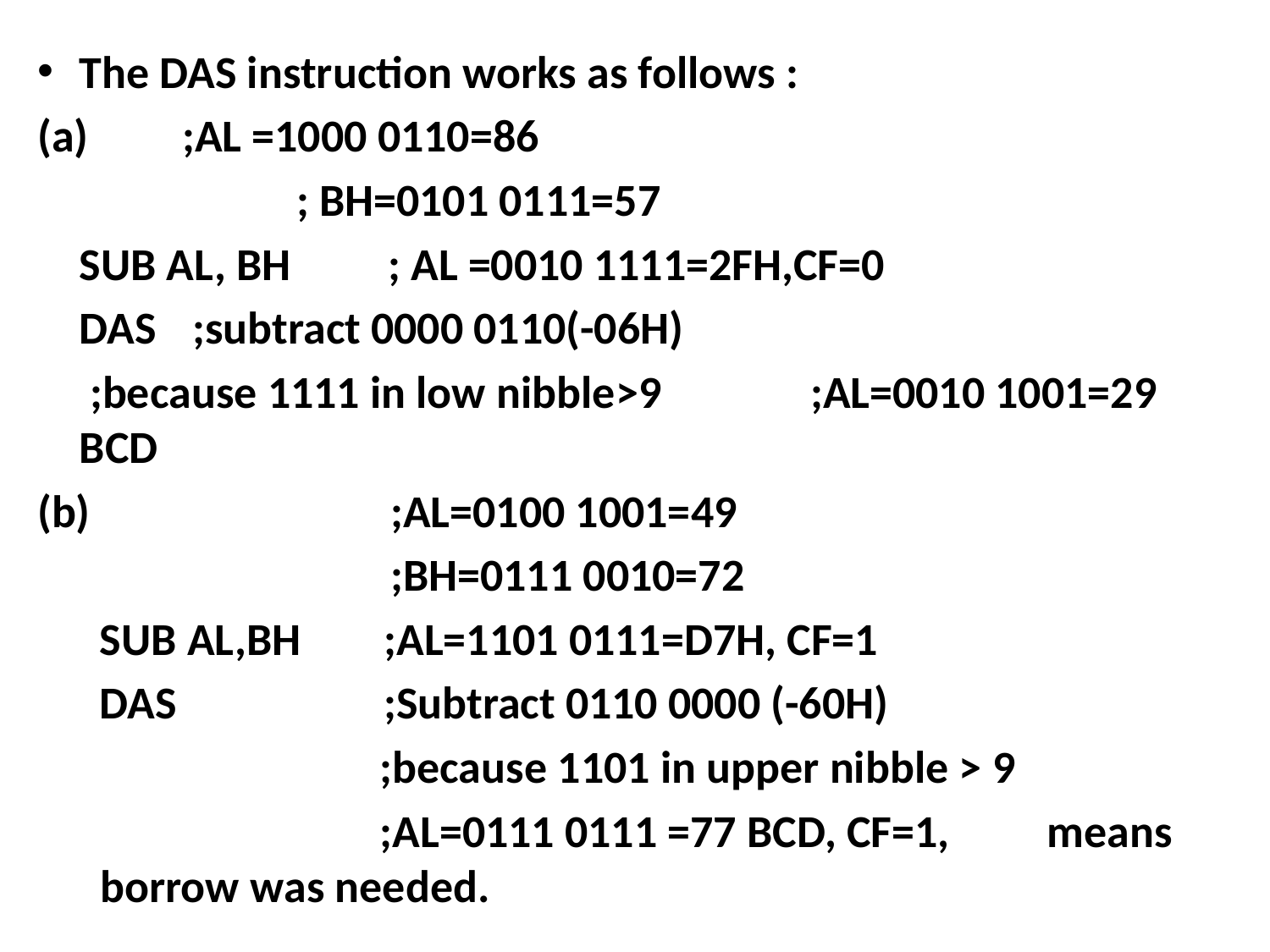

The DAS instruction works as follows :
(a)			;AL =1000 0110=86
          		           ; BH=0101 0111=57
	SUB AL, BH 	; AL =0010 1111=2FH,CF=0
	DAS 		 ;subtract 0000 0110(-06H)
				 ;because 1111 in low nibble>9			           ;AL=0010 1001=29 BCD
                            ;AL=0100 1001=49
	                            ;BH=0111 0010=72
      SUB AL,BH        ;AL=1101 0111=D7H, CF=1
      DAS                    ;Subtract 0110 0000 (-60H)
                                 ;because 1101 in upper nibble > 9
                                 ;AL=0111 0111 =77 BCD, CF=1,   				  means borrow was needed.